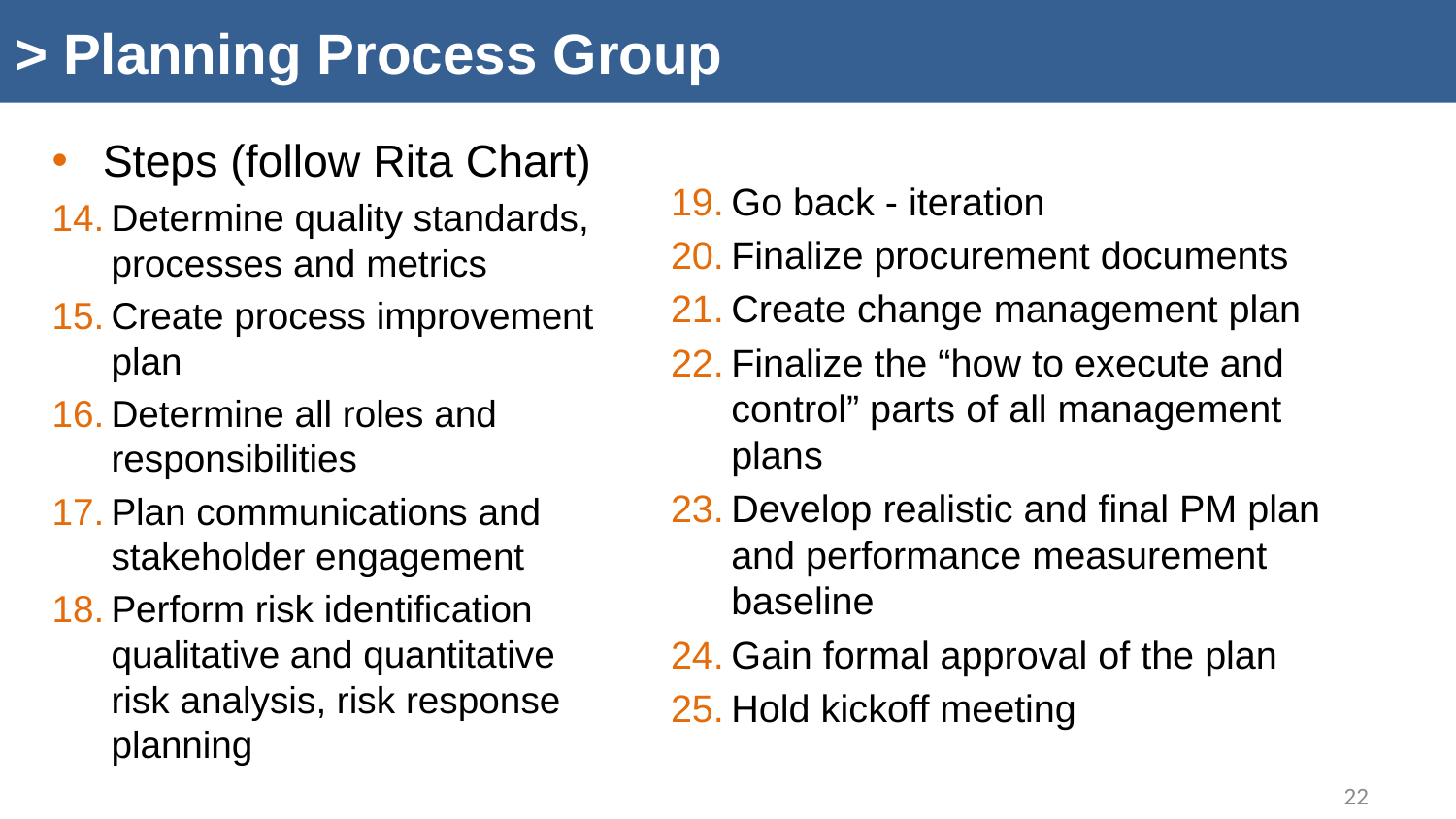

# > Planning Process Group

Go back - iteration
Finalize procurement documents
Create change management plan
Finalize the “how to execute and control” parts of all management plans
Develop realistic and final PM plan and performance measurement baseline
Gain formal approval of the plan
Hold kickoff meeting
Steps (follow Rita Chart)
Determine quality standards, processes and metrics
Create process improvement plan
Determine all roles and responsibilities
Plan communications and stakeholder engagement
Perform risk identification qualitative and quantitative risk analysis, risk response planning

22